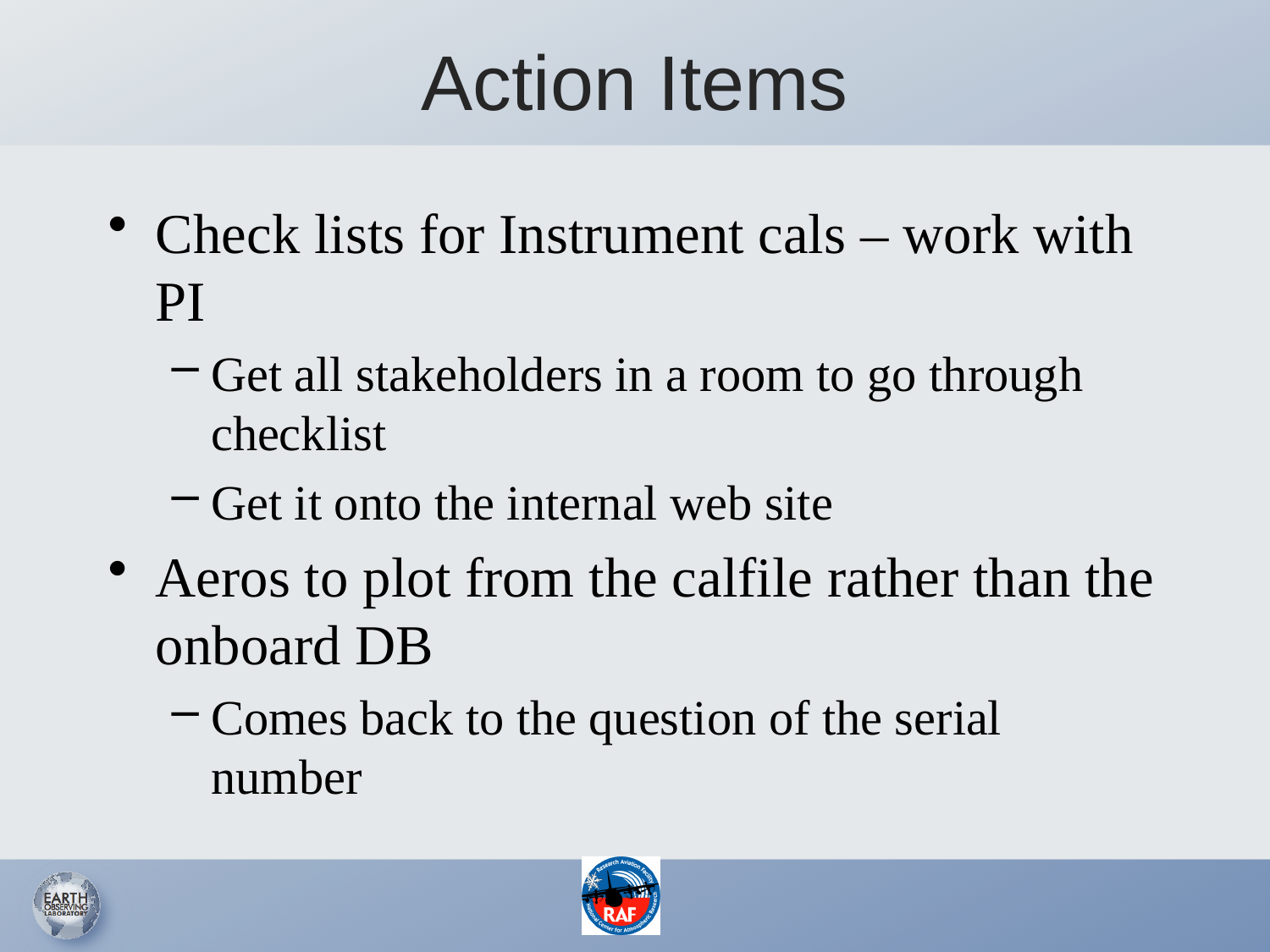

# Action Items
Check lists for Instrument cals – work with PI
Get all stakeholders in a room to go through checklist
Get it onto the internal web site
Aeros to plot from the calfile rather than the onboard DB
Comes back to the question of the serial number